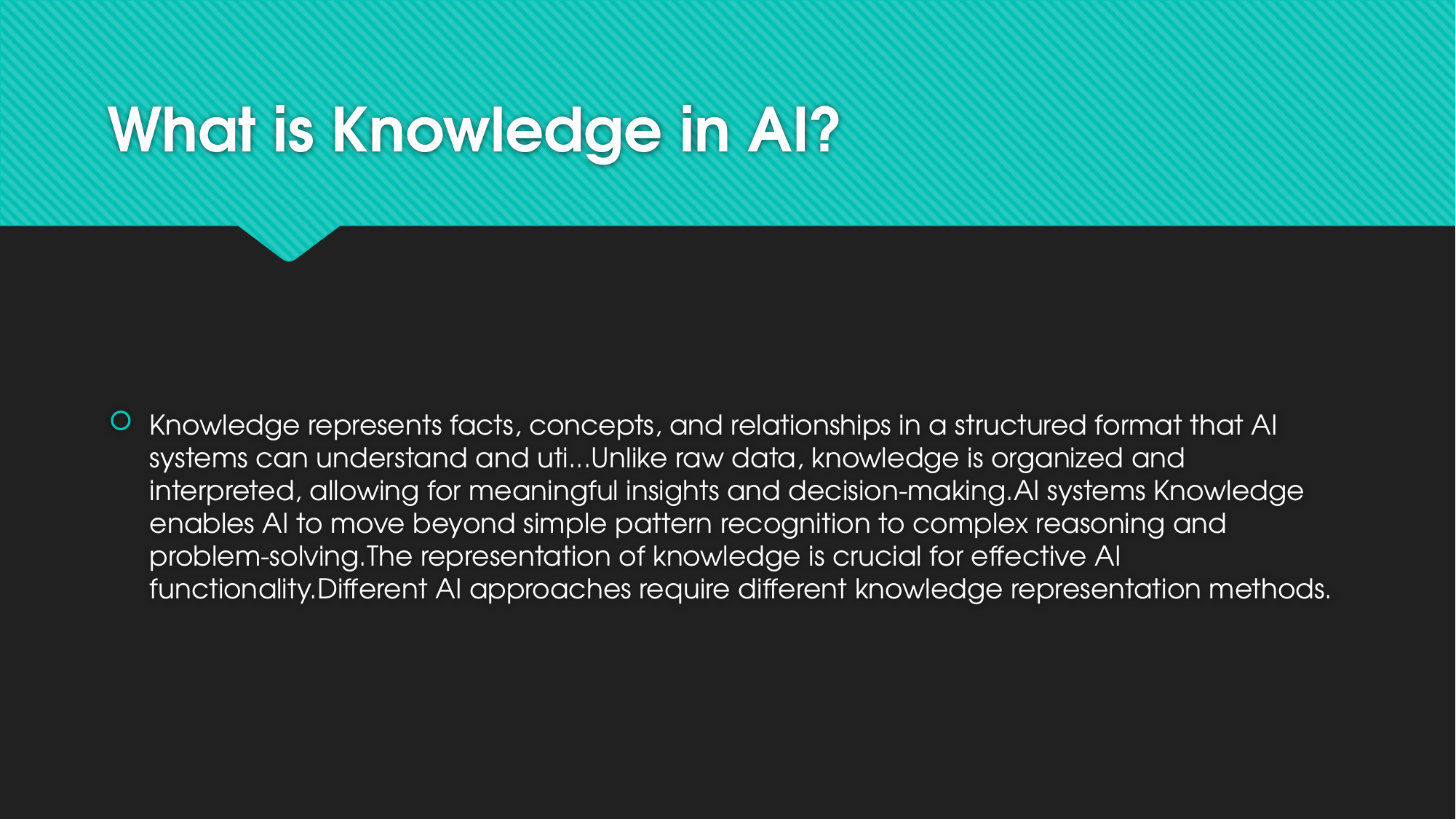

# What is Knowledge in AI?

Knowledge represents facts, concepts, and relationships in a structured format that AI systems can understand and uti...Unlike raw data, knowledge is organized and interpreted, allowing for meaningful insights and decision-making.AI systems Knowledge enables AI to move beyond simple pattern recognition to complex reasoning and problem-solving.The representation of knowledge is crucial for effective AI functionality.Different AI approaches require different knowledge representation methods.